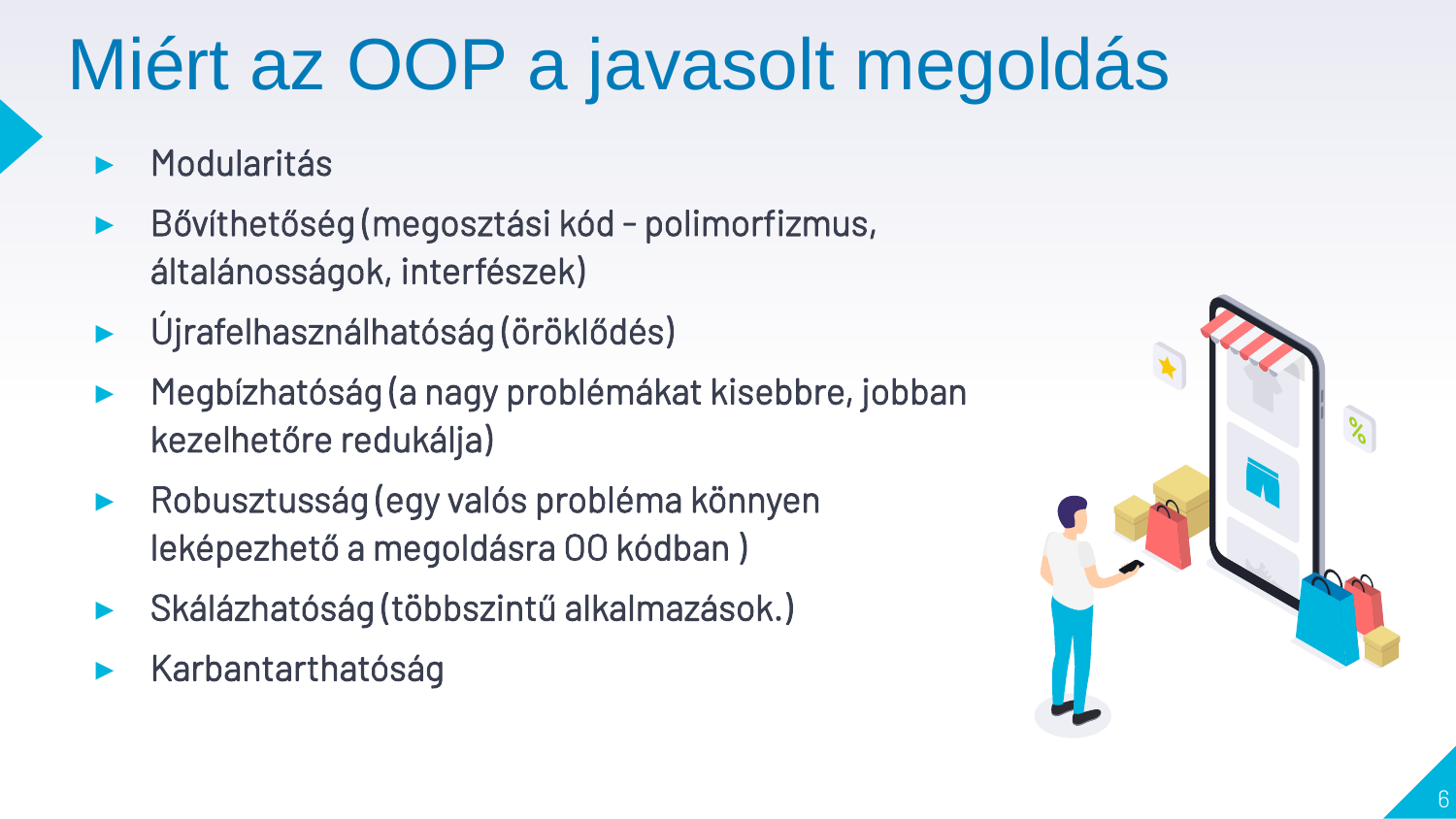

# Miért az OOP a javasolt megoldás
Modularitás
Bővíthetőség (megosztási kód - polimorfizmus, általánosságok, interfészek)
Újrafelhasználhatóság (öröklődés)
Megbízhatóság (a nagy problémákat kisebbre, jobban kezelhetőre redukálja)
Robusztusság (egy valós probléma könnyen leképezhető a megoldásra OO kódban )
Skálázhatóság (többszintű alkalmazások.)
Karbantarthatóság

6